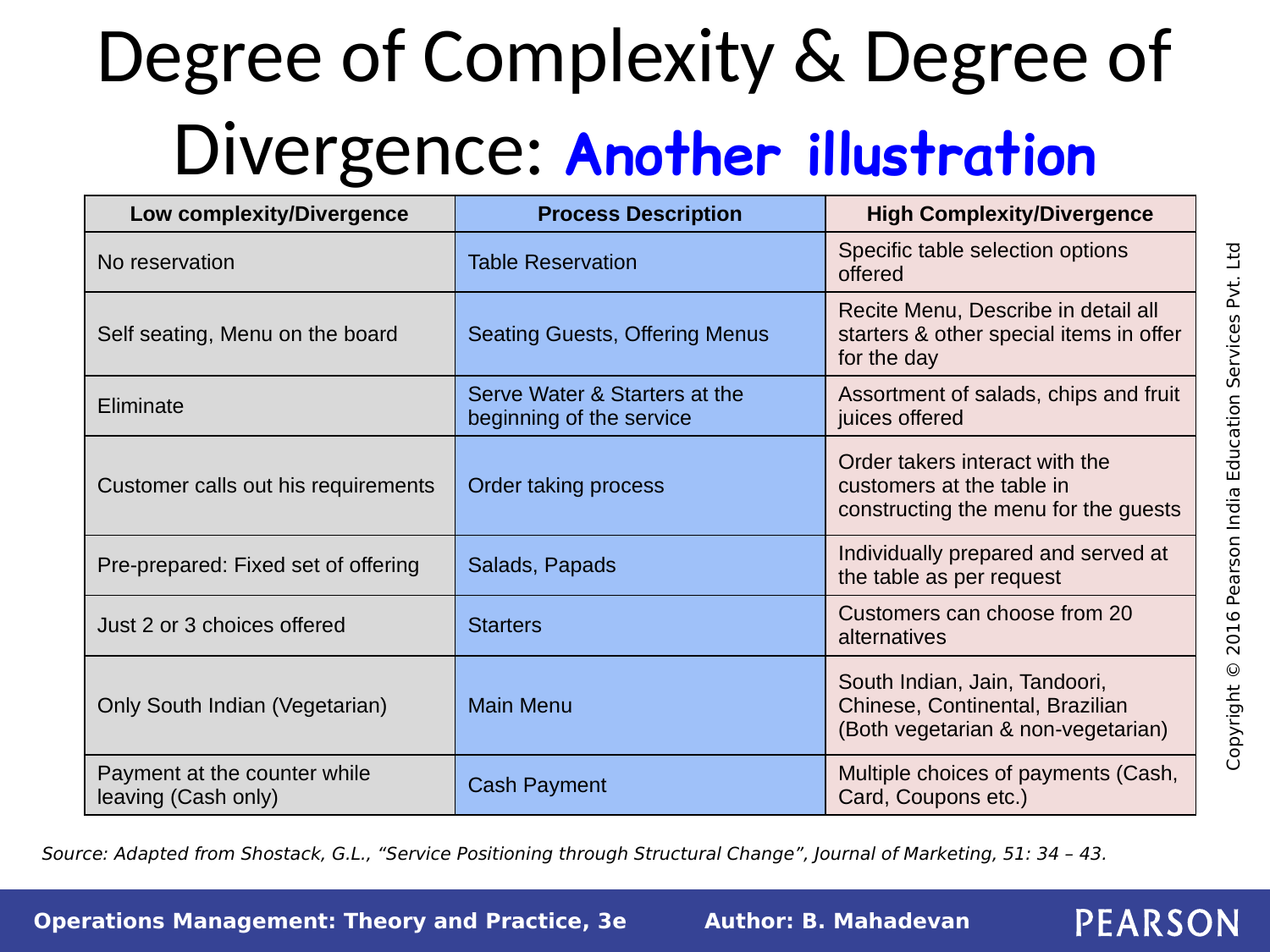

# Degree of Complexity & Degree of Divergence: Another illustration
| Low complexity/Divergence | Process Description | High Complexity/Divergence |
| --- | --- | --- |
| No reservation | Table Reservation | Specific table selection options offered |
| Self seating, Menu on the board | Seating Guests, Offering Menus | Recite Menu, Describe in detail all starters & other special items in offer for the day |
| Eliminate | Serve Water & Starters at the beginning of the service | Assortment of salads, chips and fruit juices offered |
| Customer calls out his requirements | Order taking process | Order takers interact with the customers at the table in constructing the menu for the guests |
| Pre-prepared: Fixed set of offering | Salads, Papads | Individually prepared and served at the table as per request |
| Just 2 or 3 choices offered | Starters | Customers can choose from 20 alternatives |
| Only South Indian (Vegetarian) | Main Menu | South Indian, Jain, Tandoori, Chinese, Continental, Brazilian (Both vegetarian & non-vegetarian) |
| Payment at the counter while leaving (Cash only) | Cash Payment | Multiple choices of payments (Cash, Card, Coupons etc.) |
Source: Adapted from Shostack, G.L., “Service Positioning through Structural Change”, Journal of Marketing, 51: 34 – 43.